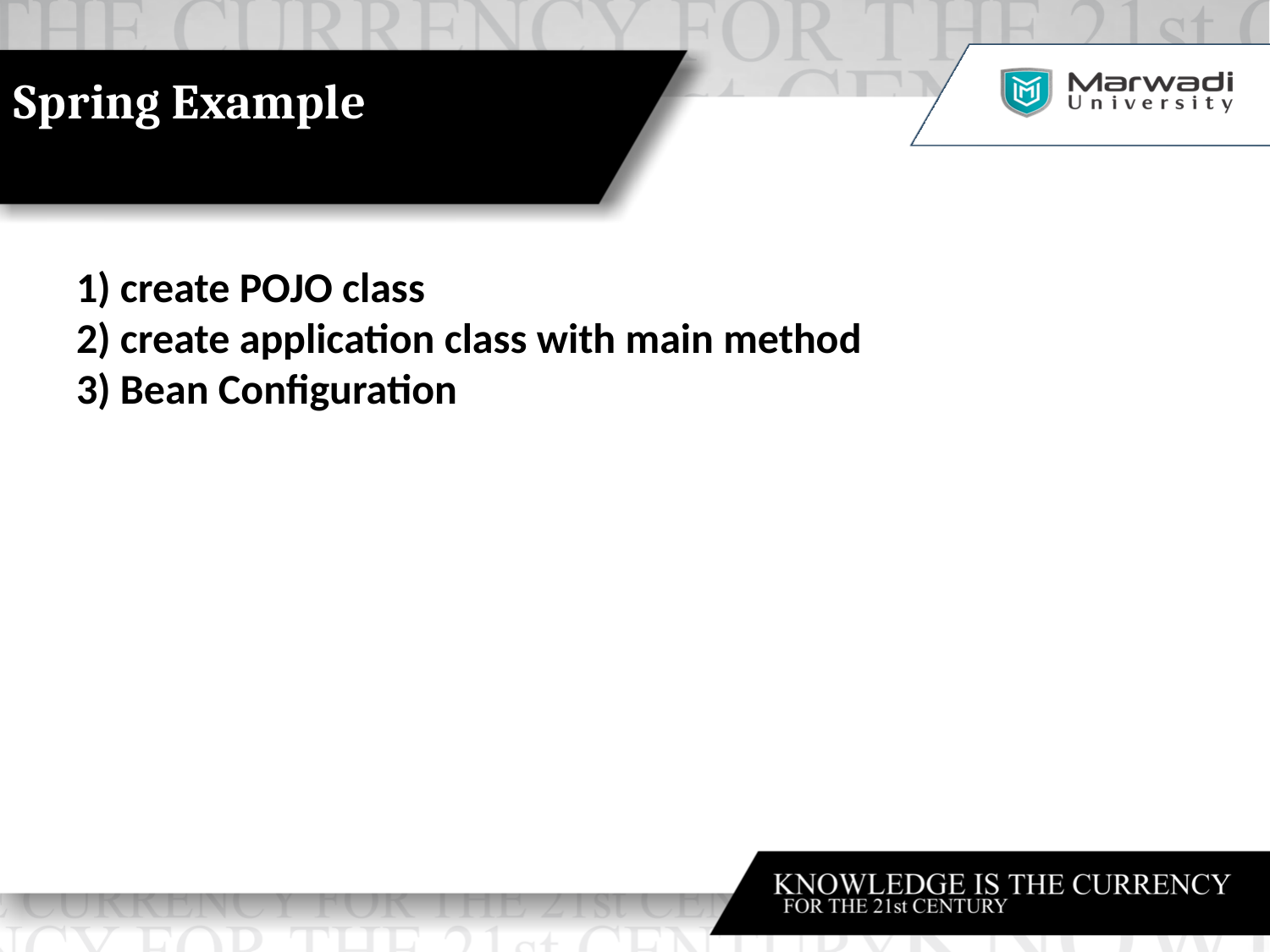

Spring Example

1) create POJO class
2) create application class with main method
3) Bean Configuration